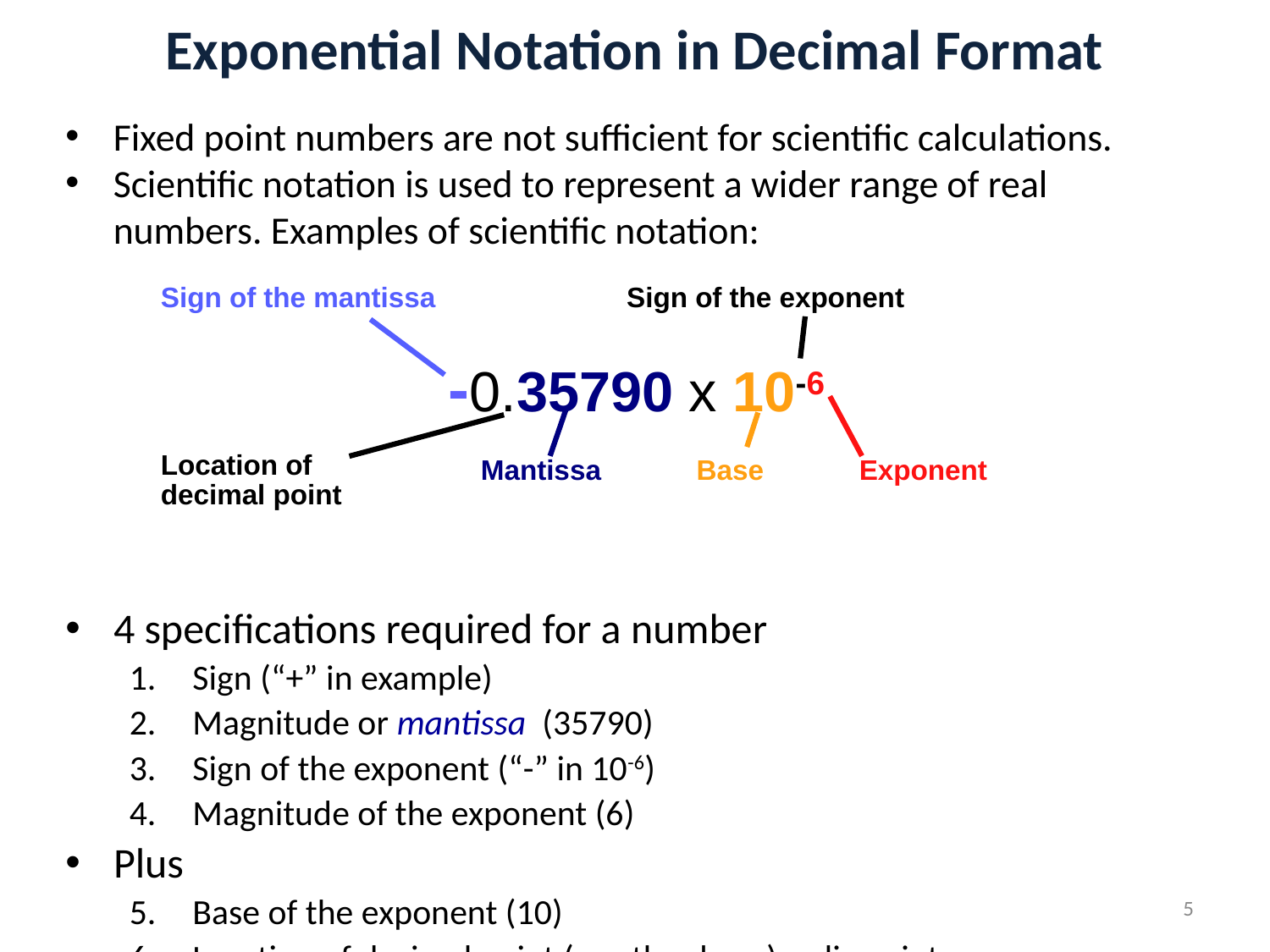

# Exponential Notation in Decimal Format
Fixed point numbers are not sufficient for scientific calculations.
Scientific notation is used to represent a wider range of real numbers. Examples of scientific notation:

4 specifications required for a number
Sign (“+” in example)
Magnitude or mantissa  (35790)
Sign of the exponent (“-” in 10-6)
Magnitude of the exponent (6)
Plus
Base of the exponent (10)
Location of decimal point (or other base) radix point
| Sign of the mantissa |  | Sign of the exponent |  |
| --- | --- | --- | --- |
|  | -0.35790 x 10-6 |  |  |
| Location of decimal point | Mantissa | Base | Exponent |

5